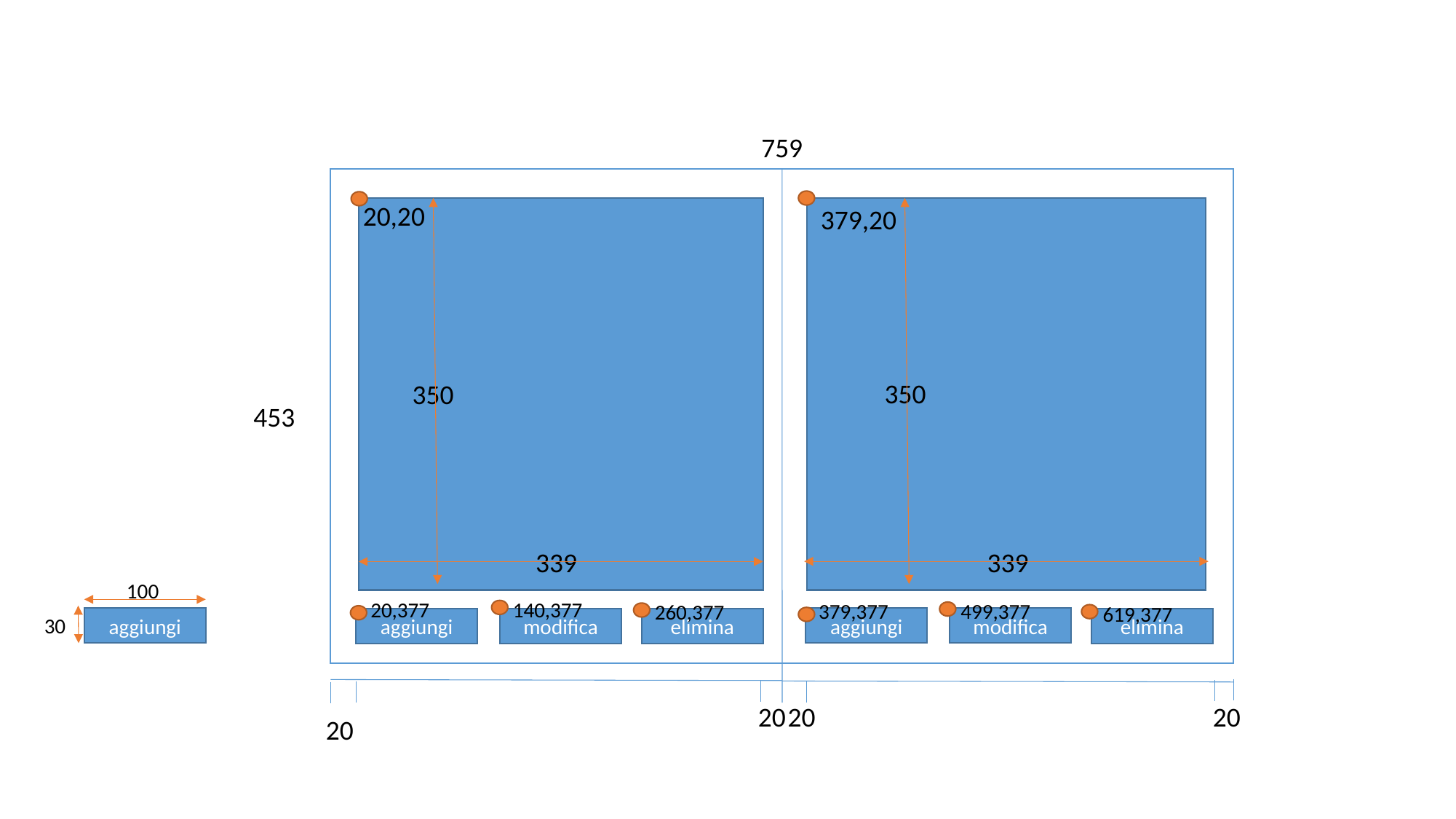

759

20,20
379,20

350
350
453
339
339
100
140,377
20,377
499,377
379,377
260,377
619,377

30

aggiungi
aggiungi
modifica
aggiungi
modifica
elimina
elimina
20
20
20
20